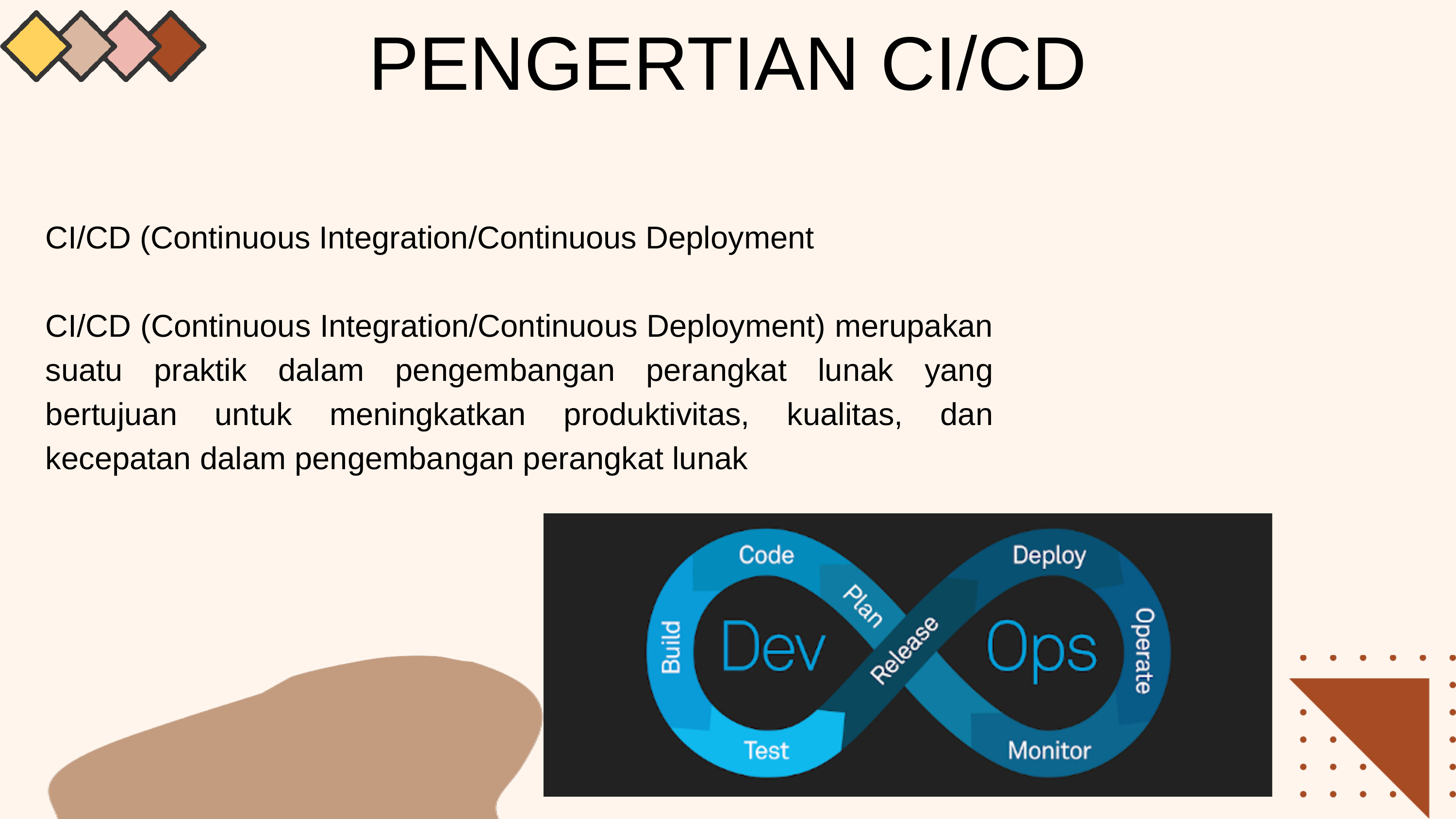

PENGERTIAN CI/CD

CI/CD (Continuous Integration/Continuous Deployment

CI/CD (Continuous Integration/Continuous Deployment) merupakan suatu praktik dalam pengembangan perangkat lunak yang bertujuan untuk meningkatkan produktivitas, kualitas, dan kecepatan dalam pengembangan perangkat lunak